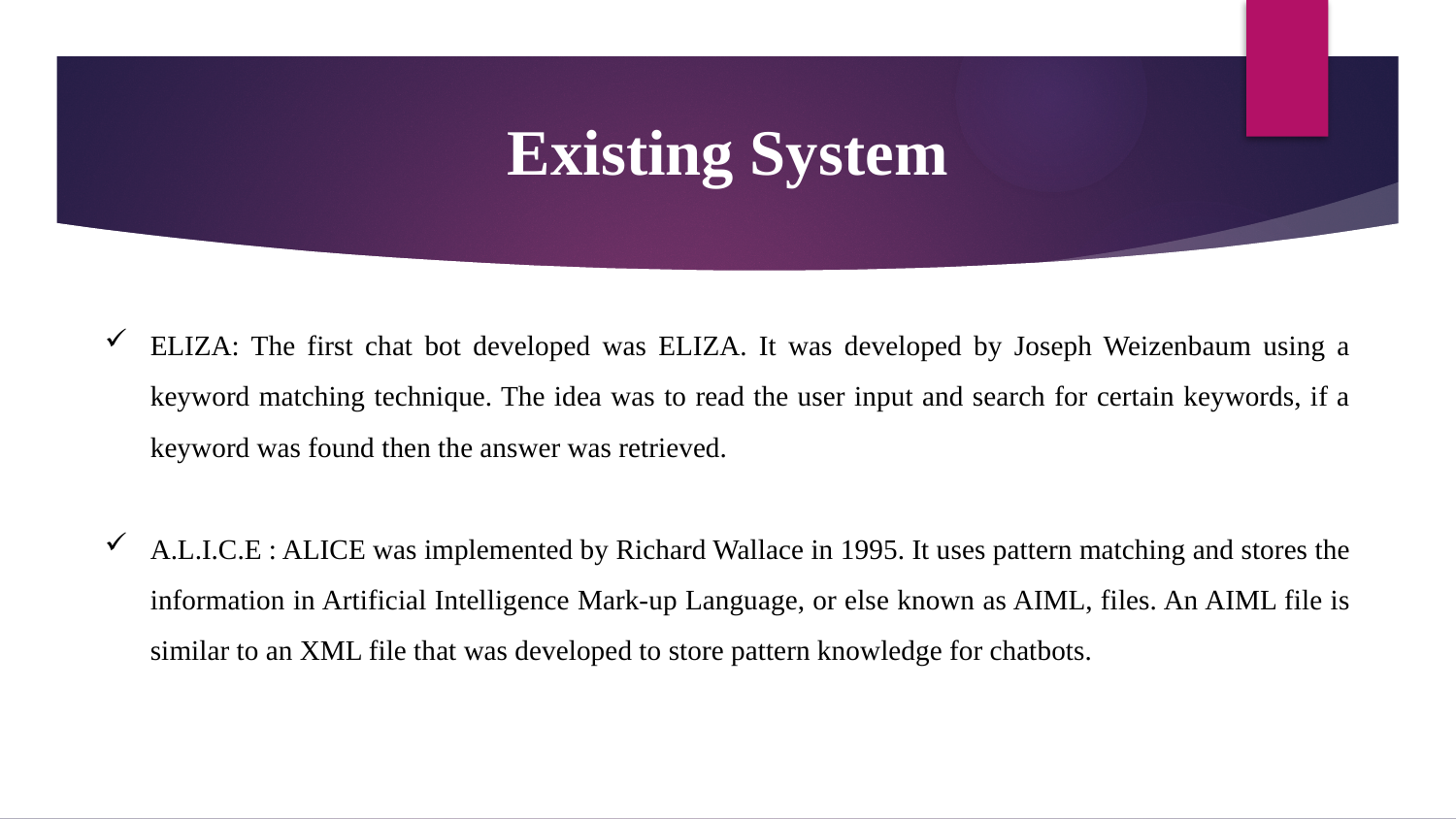

Existing System
ELIZA: The first chat bot developed was ELIZA. It was developed by Joseph Weizenbaum using a keyword matching technique. The idea was to read the user input and search for certain keywords, if a keyword was found then the answer was retrieved.

A.L.I.C.E : ALICE was implemented by Richard Wallace in 1995. It uses pattern matching and stores the information in Artificial Intelligence Mark-up Language, or else known as AIML, files. An AIML file is similar to an XML file that was developed to store pattern knowledge for chatbots.